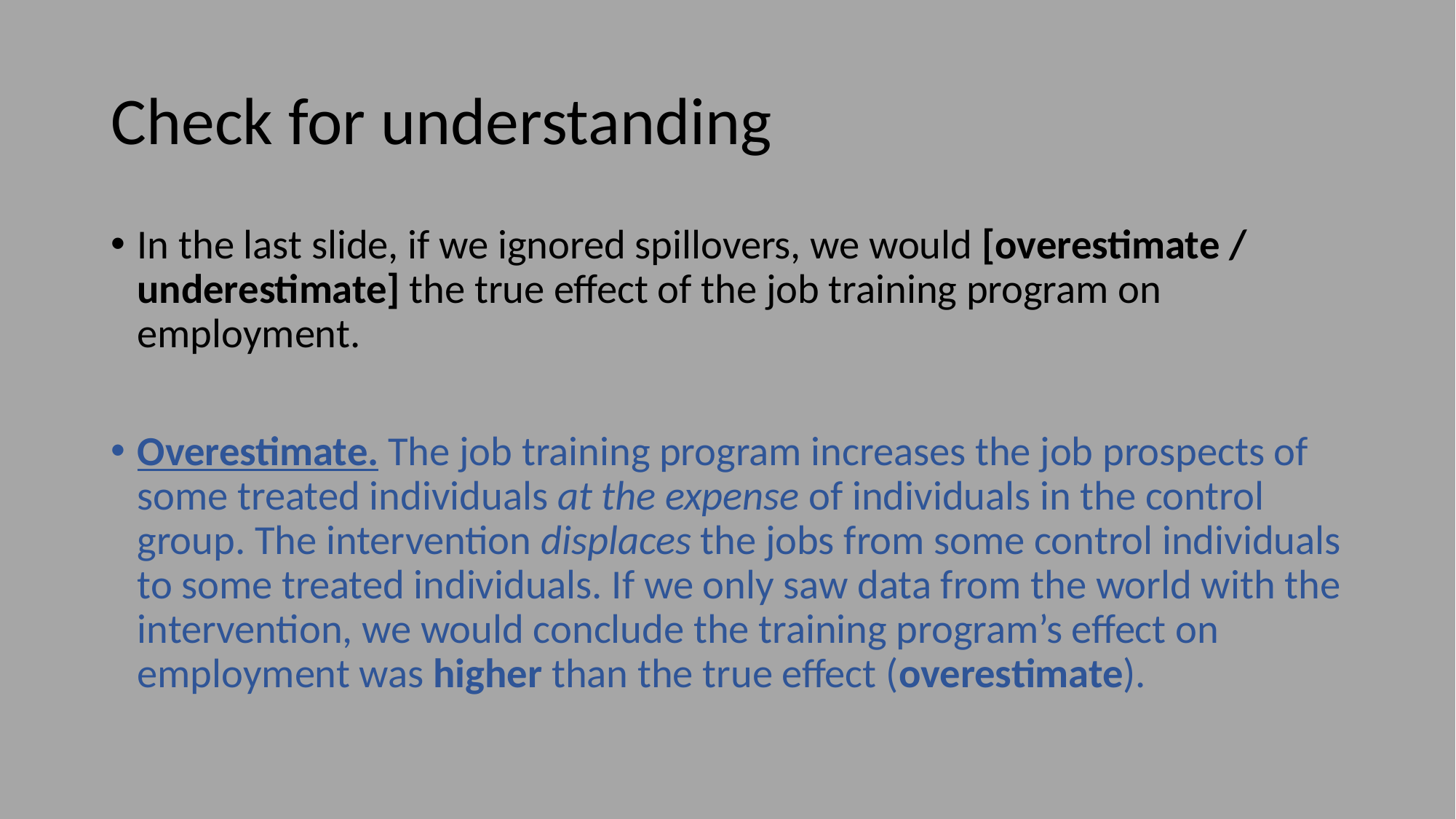

# Check for understanding
In the last slide, if we ignored spillovers, we would [overestimate / underestimate] the true effect of the job training program on employment.

Overestimate. The job training program increases the job prospects of some treated individuals at the expense of individuals in the control group. The intervention displaces the jobs from some control individuals to some treated individuals. If we only saw data from the world with the intervention, we would conclude the training program’s effect on employment was higher than the true effect (overestimate).